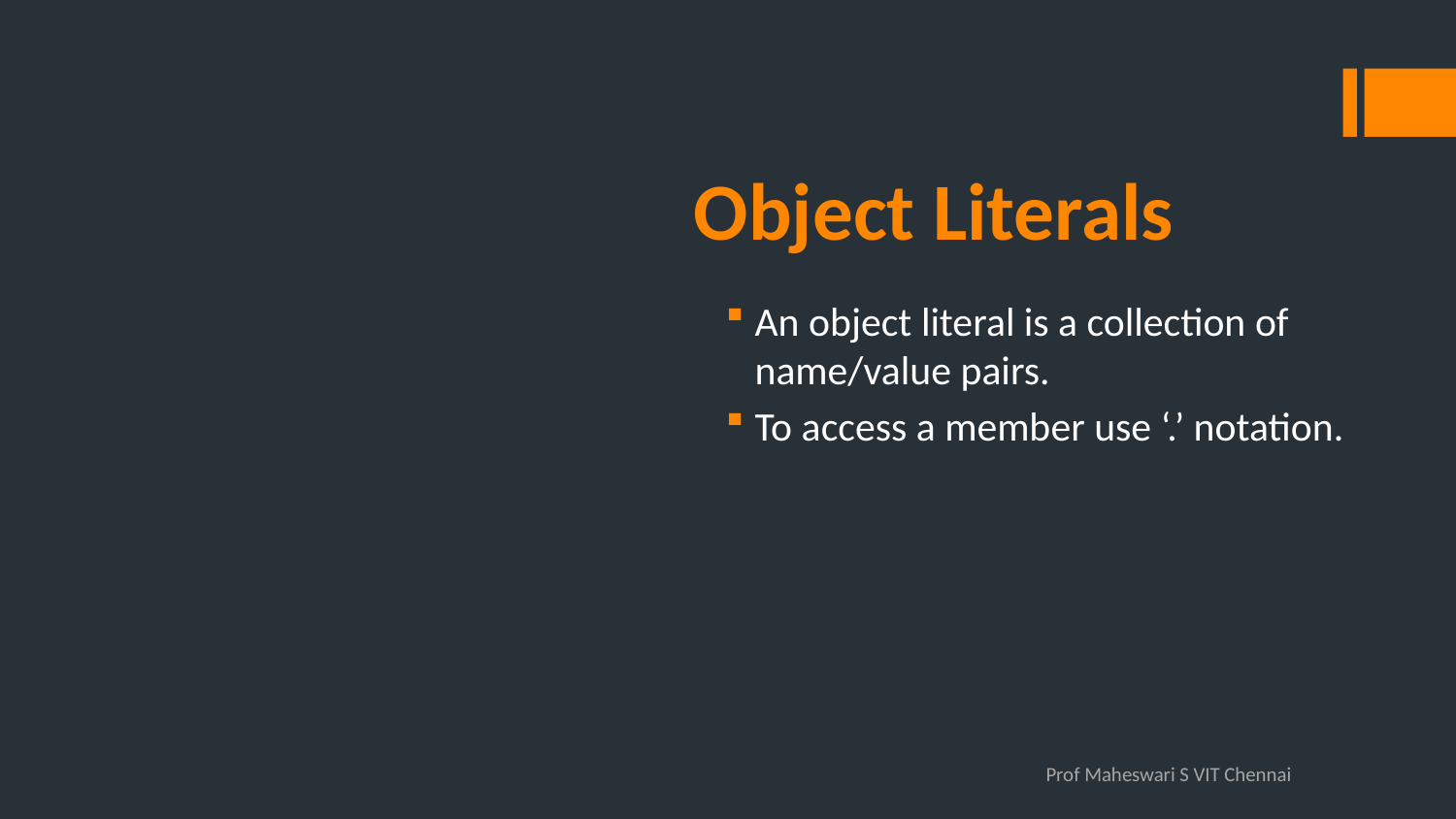

# Object Literals
An object literal is a collection of name/value pairs.
To access a member use ‘.’ notation.
Prof Maheswari S VIT Chennai